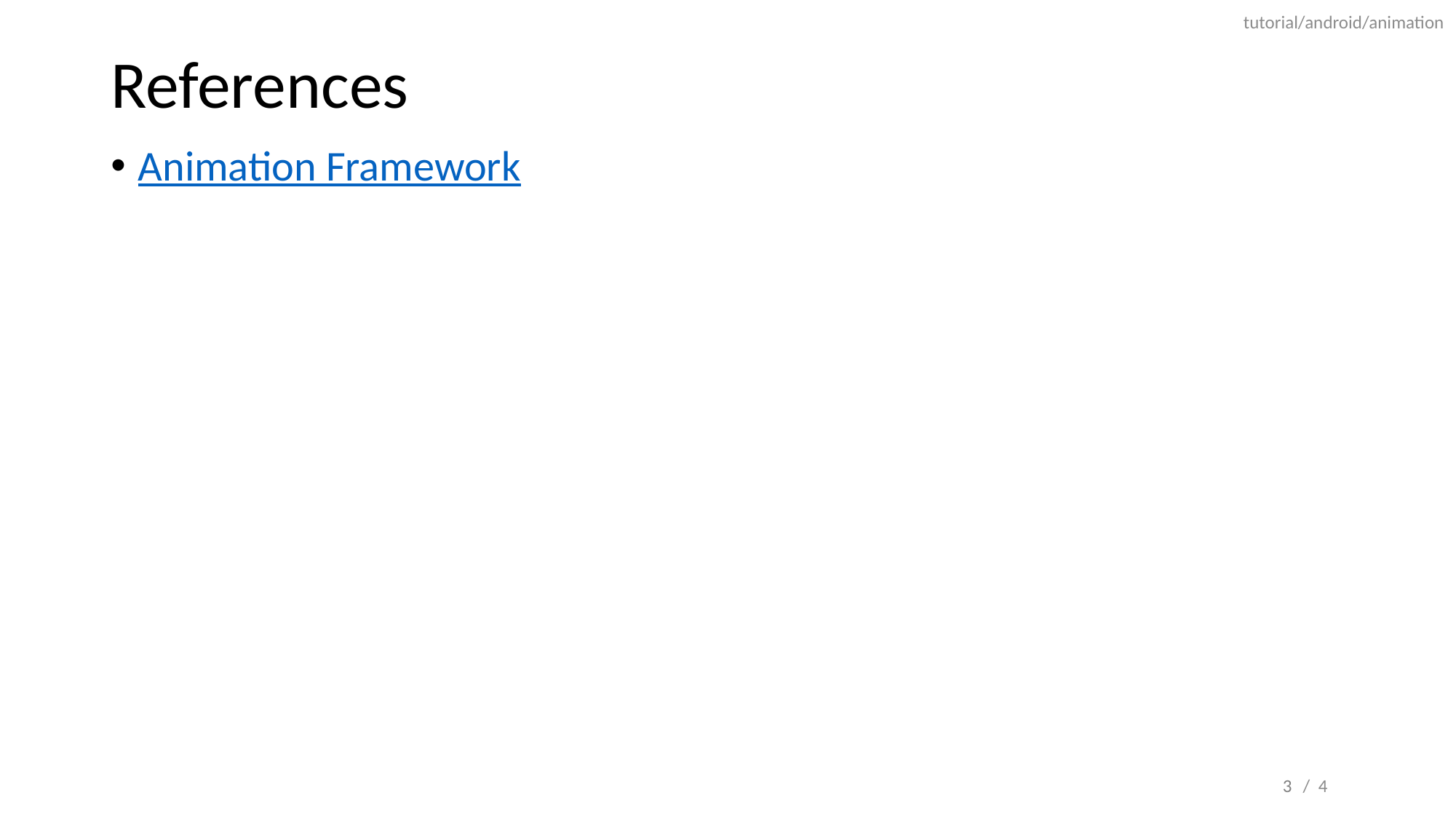

tutorial/android/animation
# References
Animation Framework
3
/  4